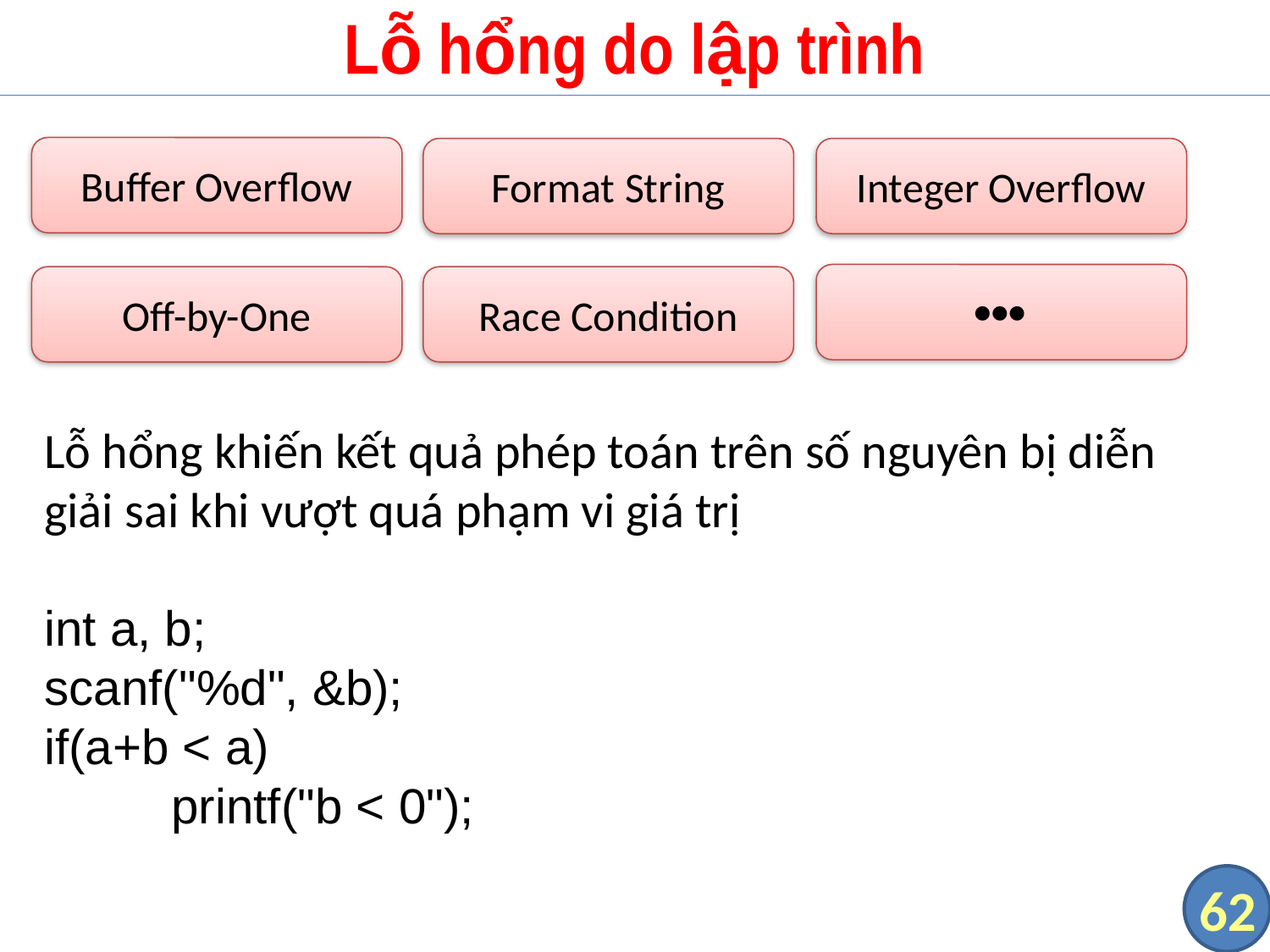

# Lỗ hổng do lập trình
Buffer Overflow
Format String
Integer Overflow
•••
Off-by-One
Race Condition
Lỗ hổng khiến kết quả phép toán trên số nguyên bị diễn giải sai khi vượt quá phạm vi giá trị

int a, b;
scanf("%d", &b);
if(a+b < a)
	printf("b < 0");

62